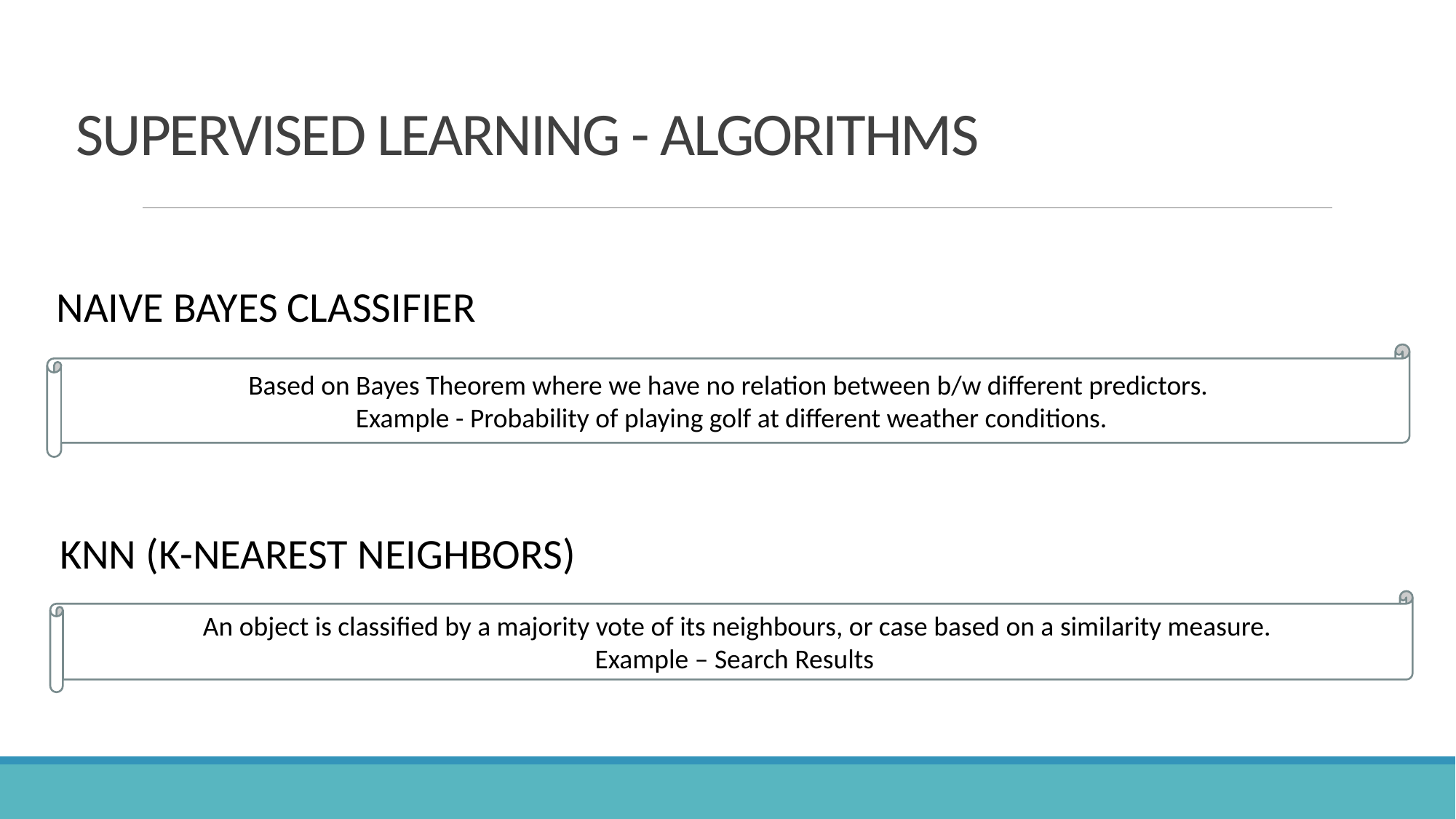

# SUPERVISED LEARNING - ALGORITHMS
NAIVE BAYES CLASSIFIER

Based on Bayes Theorem where we have no relation between b/w different predictors.
Example - Probability of playing golf at different weather conditions.
KNN (K-NEAREST NEIGHBORS)

 An object is classified by a majority vote of its neighbours, or case based on a similarity measure.
Example – Search Results